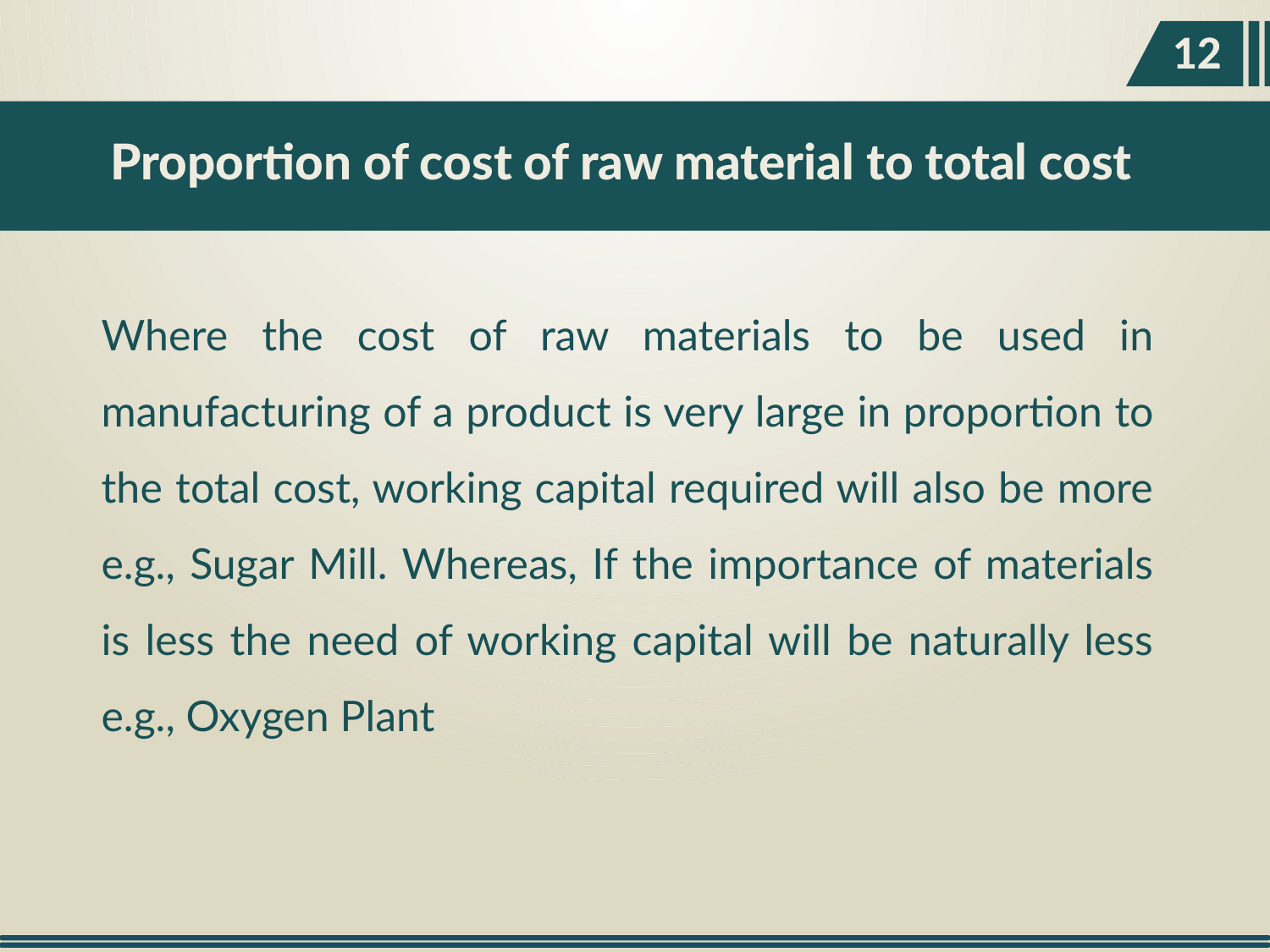

12
Proportion of cost of raw material to total cost
Where the cost of raw materials to be used in manufacturing of a product is very large in proportion to the total cost, working capital required will also be more e.g., Sugar Mill. Whereas, If the importance of materials is less the need of working capital will be naturally less e.g., Oxygen Plant